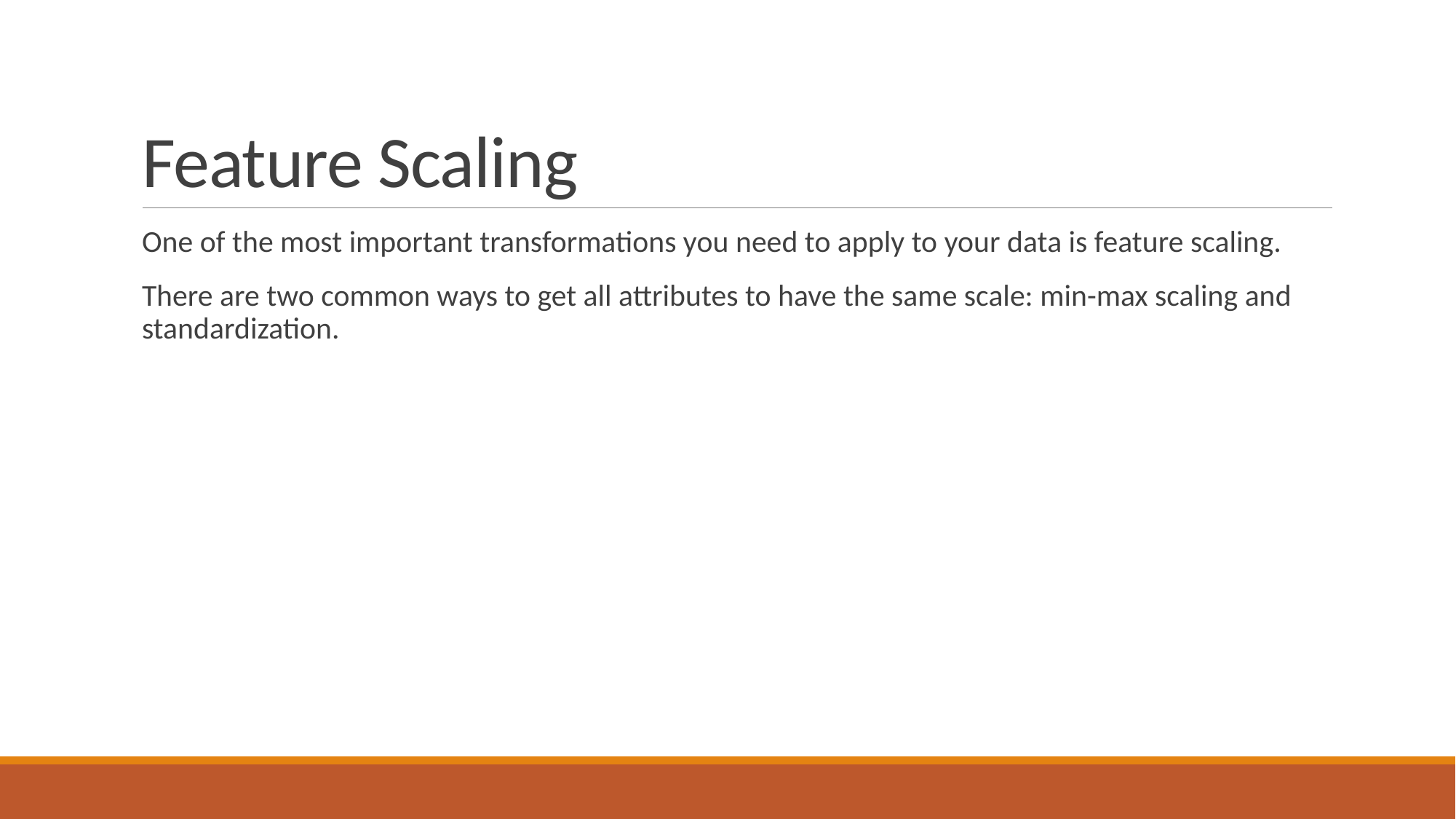

# Feature Scaling
One of the most important transformations you need to apply to your data is feature scaling.
There are two common ways to get all attributes to have the same scale: min-max scaling and standardization.